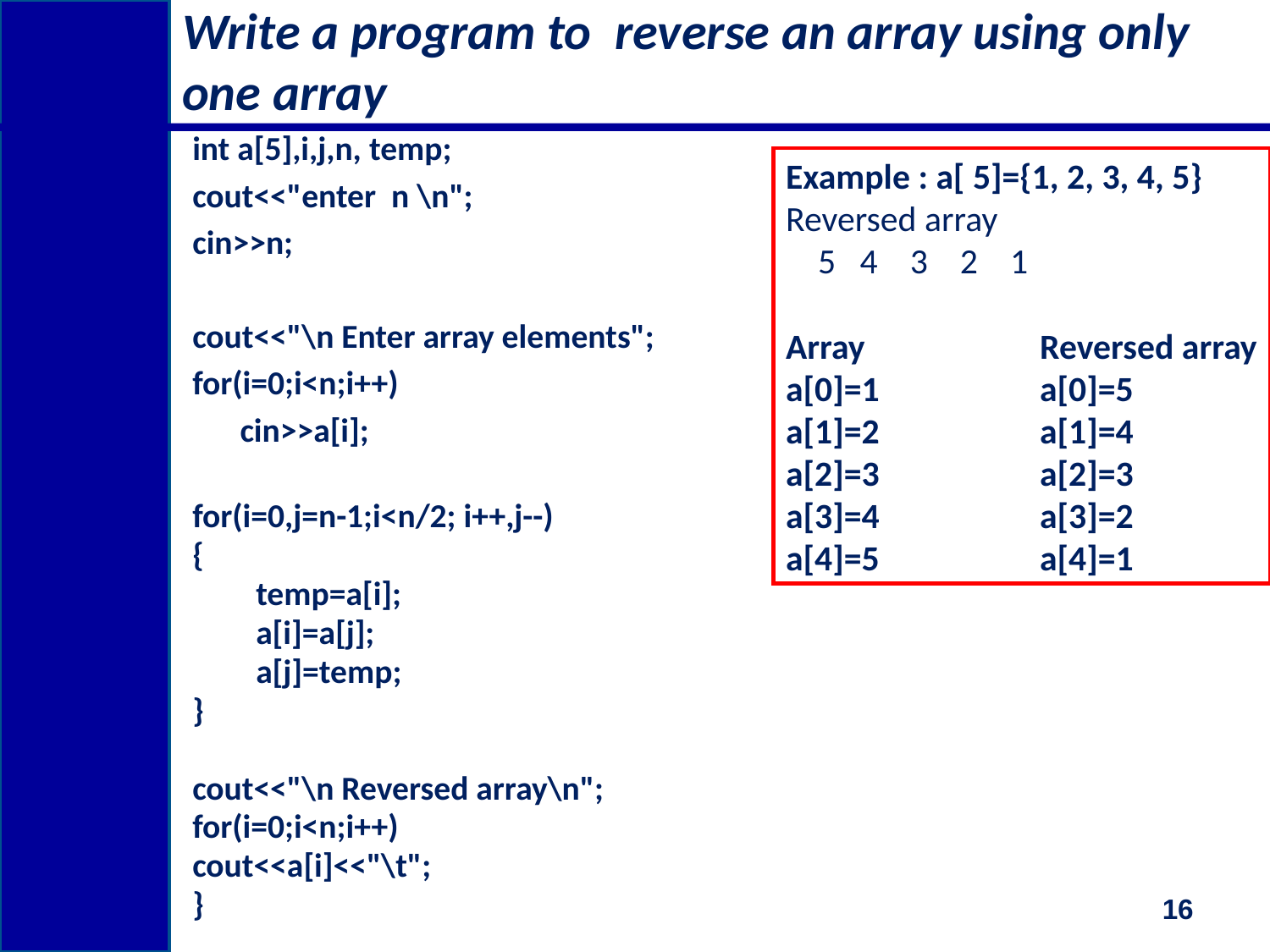

# Write a program to  reverse an array using only one array

int a[5],i,j,n, temp;
cout<<"enter  n \n";
cin>>n;

cout<<"\n Enter array elements";
for(i=0;i<n;i++)
	cin>>a[i];

for(i=0,j=n-1;i<n/2; i++,j--)
{
temp=a[i];
a[i]=a[j];
a[j]=temp;
}

cout<<"\n Reversed array\n";
for(i=0;i<n;i++)
cout<<a[i]<<"\t";
}

Example : a[ 5]={1, 2, 3, 4, 5}
Reversed array
    5   4    3    2    1

Array  	 	Reversed array
a[0]=1	 	a[0]=5
a[1]=2	 	a[1]=4
a[2]=3	 	a[2]=3
a[3]=4	 	a[3]=2
a[4]=5	 	a[4]=1
16